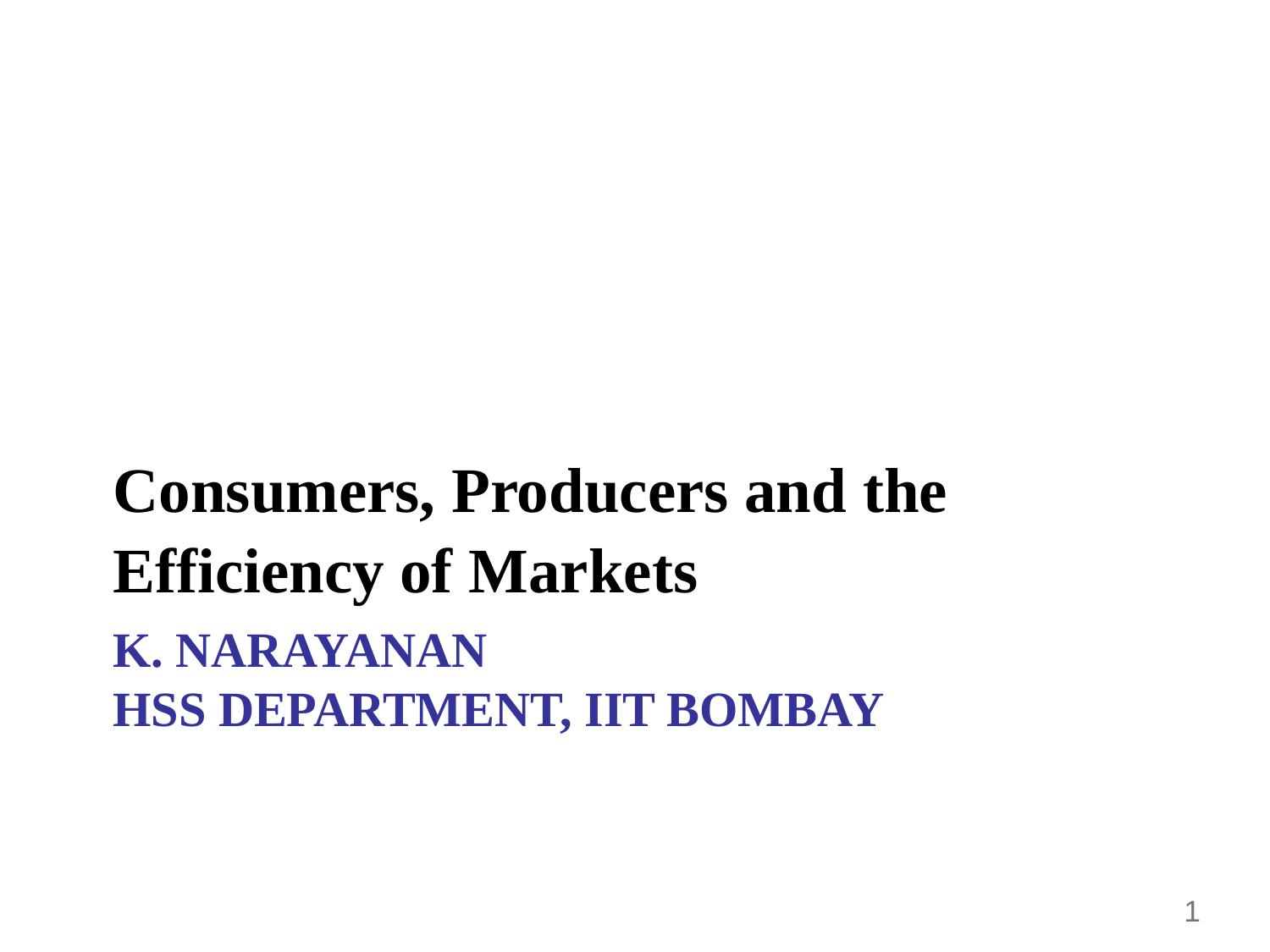

Consumers, Producers and the Efficiency of Markets
# K. NARAYANAN HSS DEPARTMENT, IIT BOMBAY